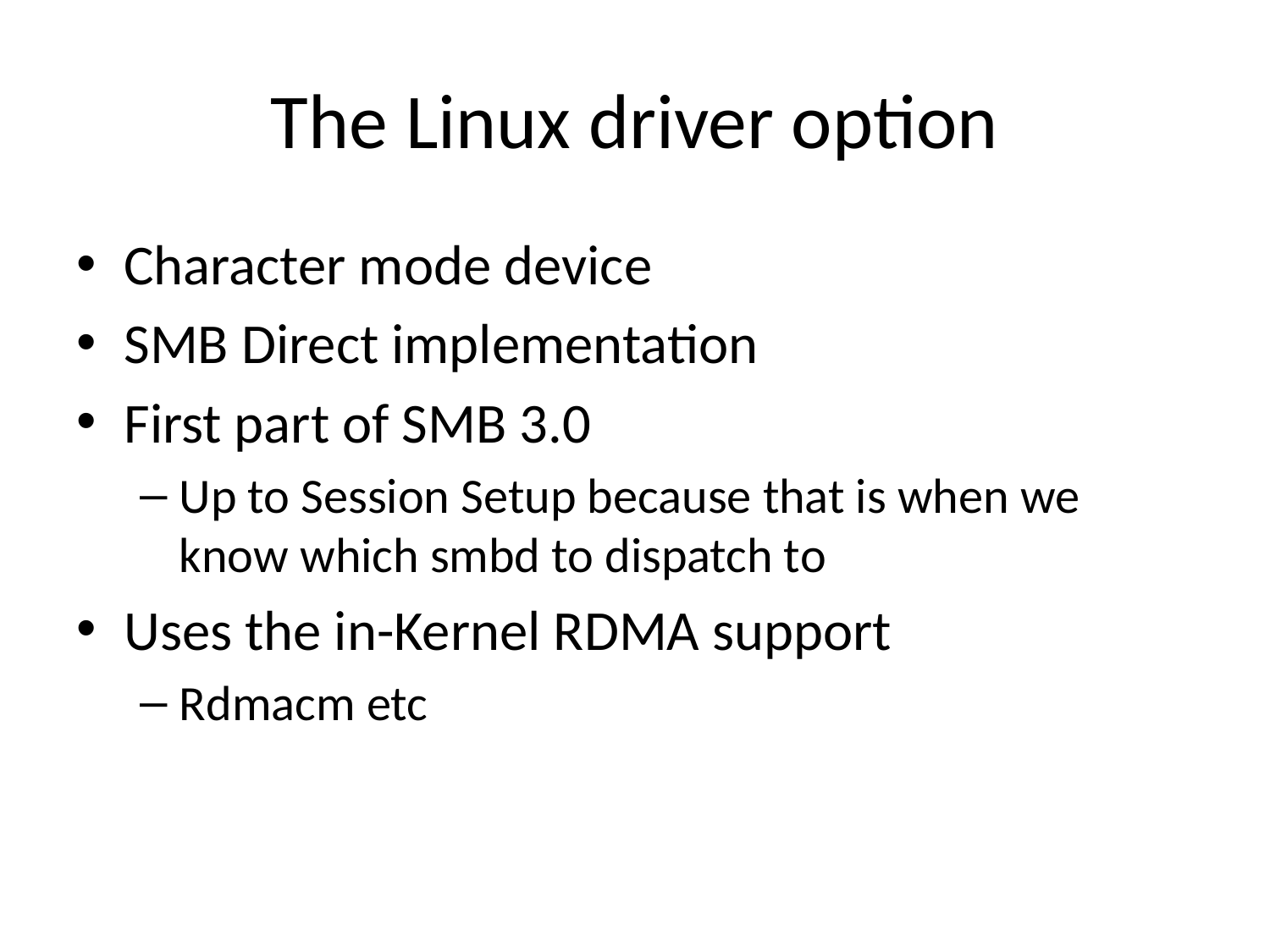

# The Linux driver option
Character mode device
SMB Direct implementation
First part of SMB 3.0
Up to Session Setup because that is when we know which smbd to dispatch to
Uses the in-Kernel RDMA support
Rdmacm etc